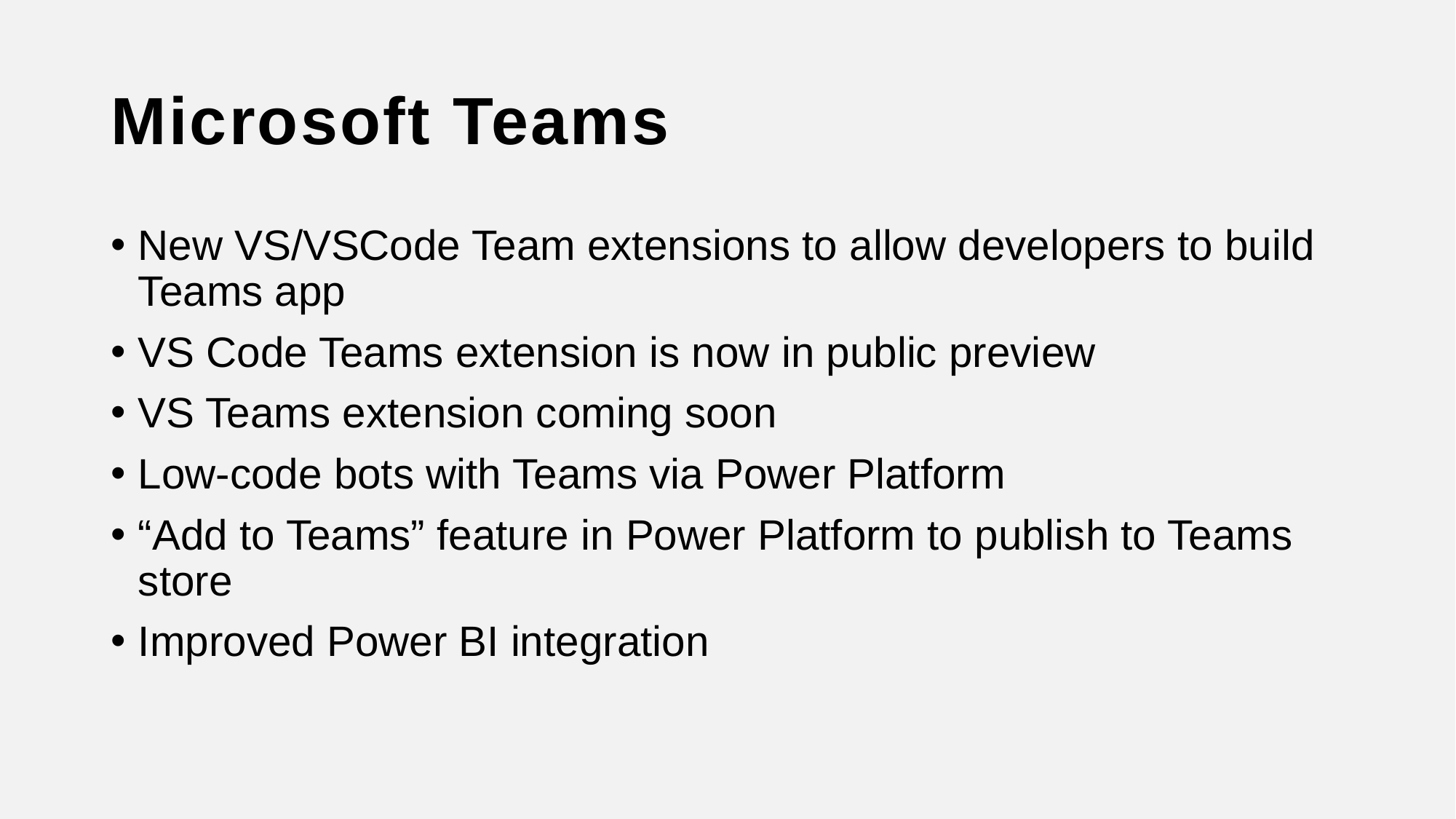

# Microsoft Teams
New VS/VSCode Team extensions to allow developers to build Teams app
VS Code Teams extension is now in public preview
VS Teams extension coming soon
Low-code bots with Teams via Power Platform
“Add to Teams” feature in Power Platform to publish to Teams store
Improved Power BI integration